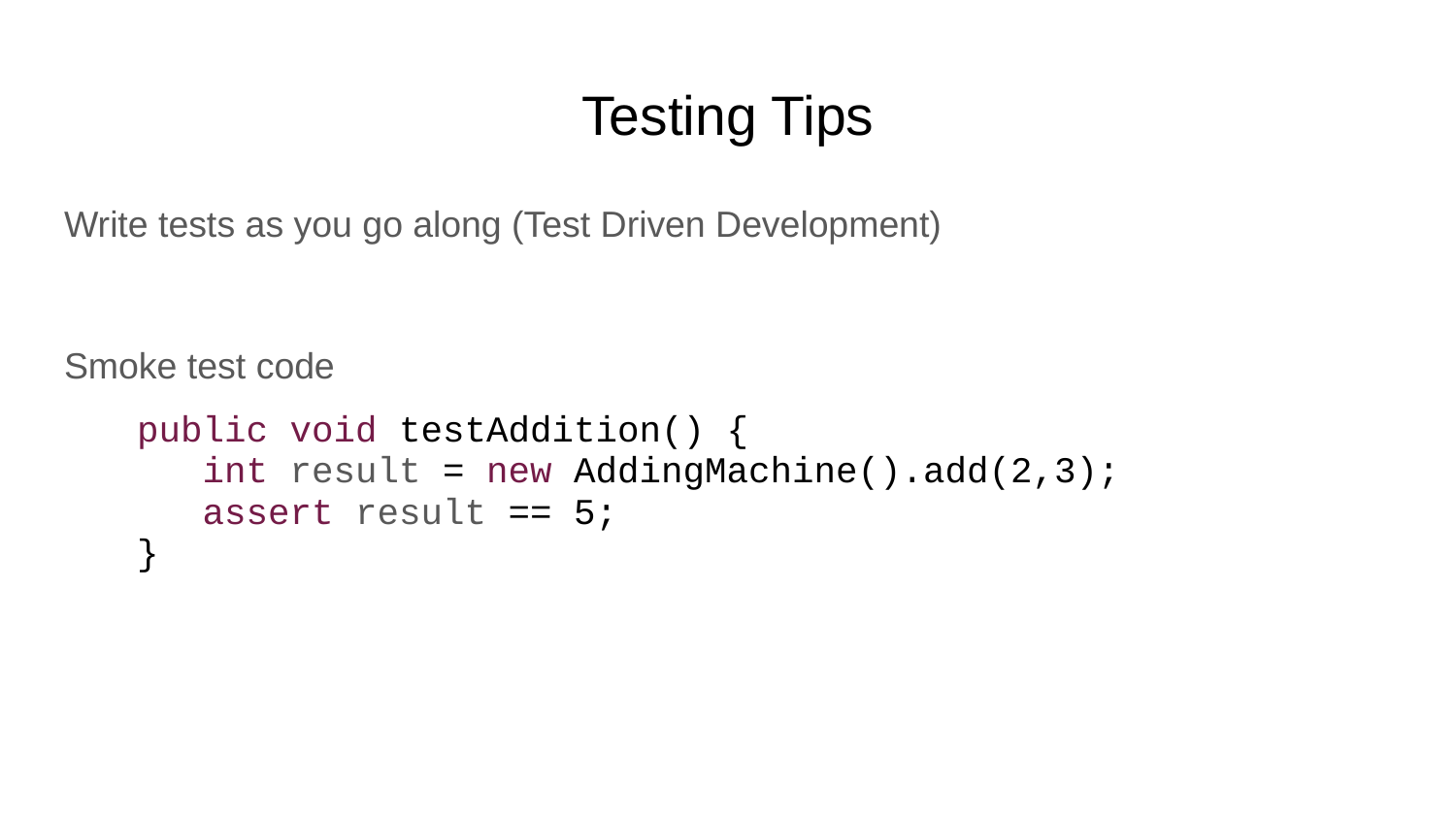

# Testing Tips
Write tests as you go along (Test Driven Development)

Smoke test code
public void testAddition() {
   int result = new AddingMachine().add(2,3);
   assert result == 5;
}